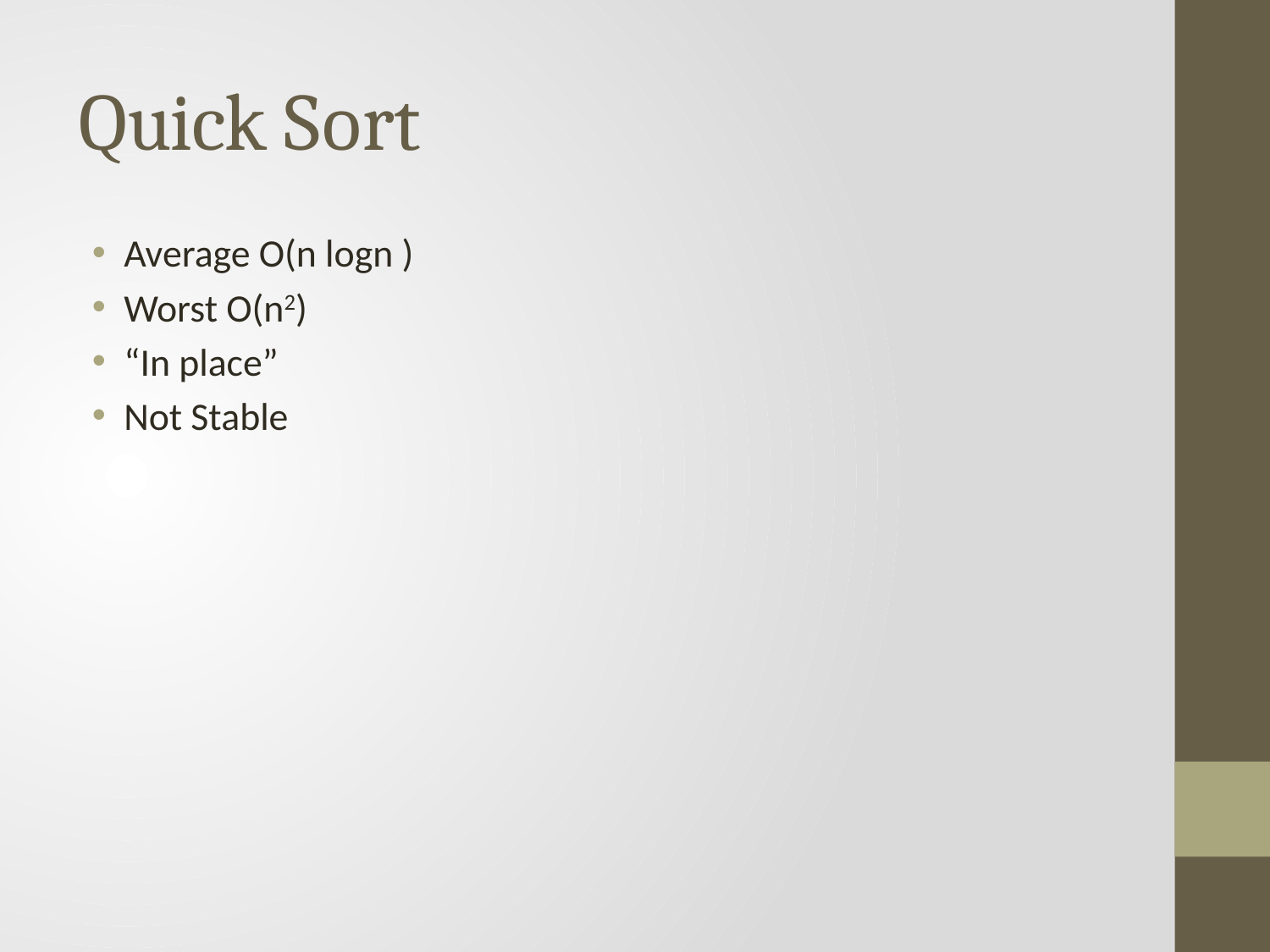

# Quick Sort
Average O(n logn )
Worst O(n2)
“In place”
Not Stable